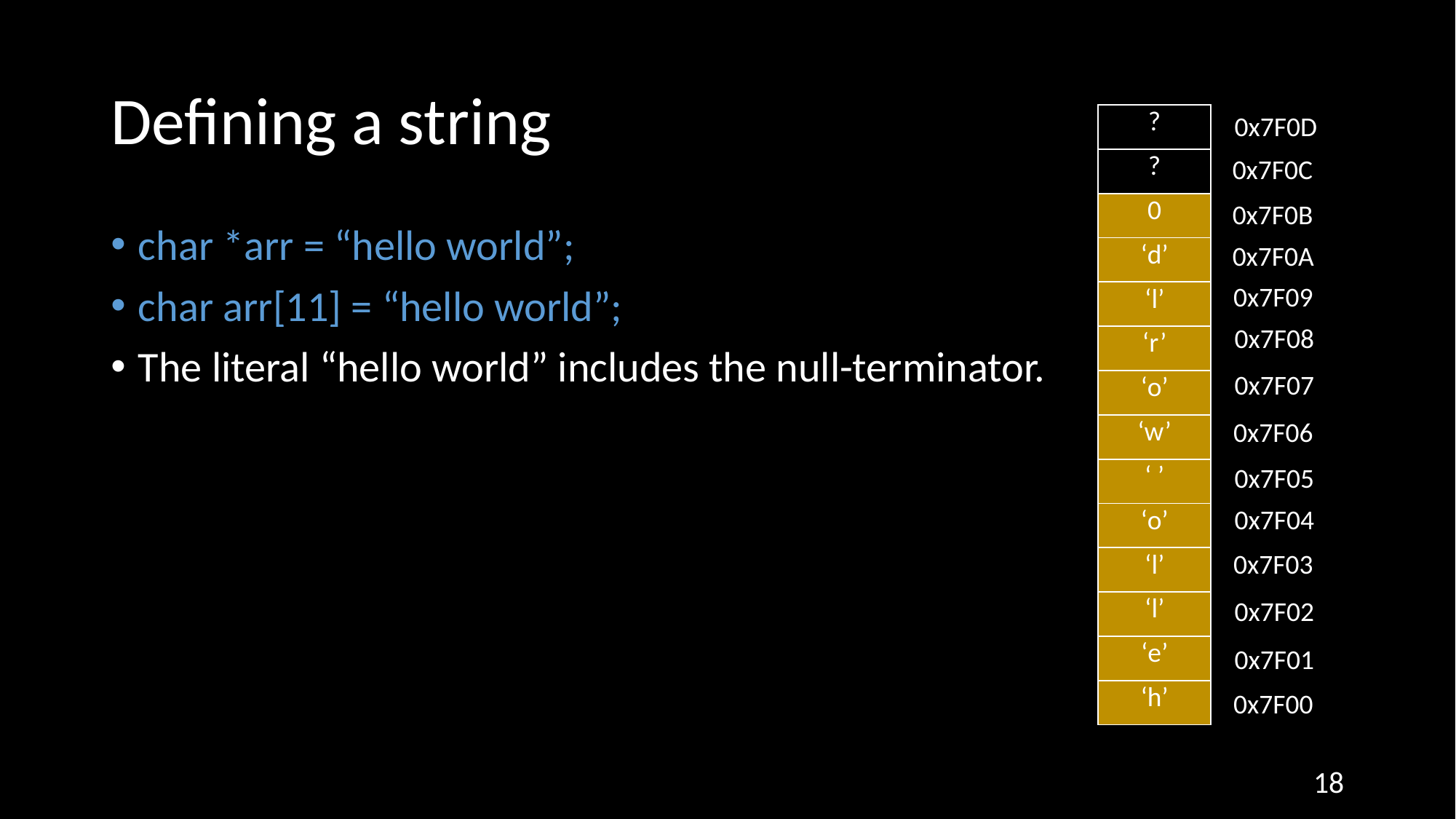

# Defining a string
0x7F0D
| ? |
| --- |
| ? |
| 0 |
| ‘d’ |
| ‘l’ |
| ‘r’ |
| ‘o’ |
| ‘w’ |
| ‘ ’ |
| ‘o’ |
| ‘l’ |
| ‘l’ |
| ‘e’ |
| ‘h’ |
0x7F0C
0x7F0B
char *arr = “hello world”;
char arr[11] = “hello world”;
The literal “hello world” includes the null-terminator.
0x7F0A
0x7F09
0x7F08
0x7F07
0x7F06
0x7F05
0x7F04
0x7F03
0x7F02
0x7F01
0x7F00
18